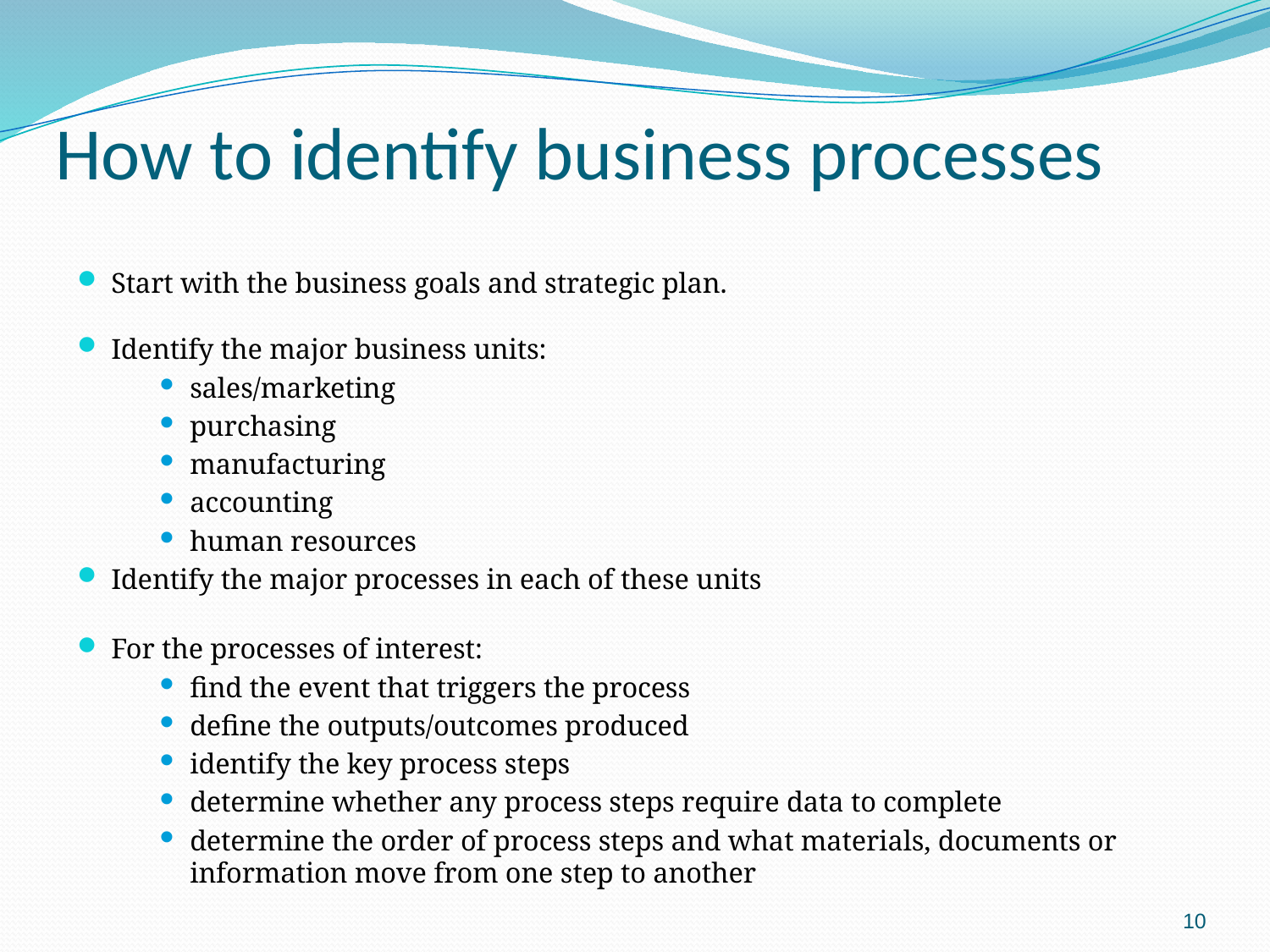

# How to identify business processes

Start with the business goals and strategic plan.

Identify the major business units:
sales/marketing
purchasing
manufacturing
accounting
human resources
Identify the major processes in each of these units

For the processes of interest:
find the event that triggers the process
define the outputs/outcomes produced
identify the key process steps
determine whether any process steps require data to complete
determine the order of process steps and what materials, documents or information move from one step to another
10